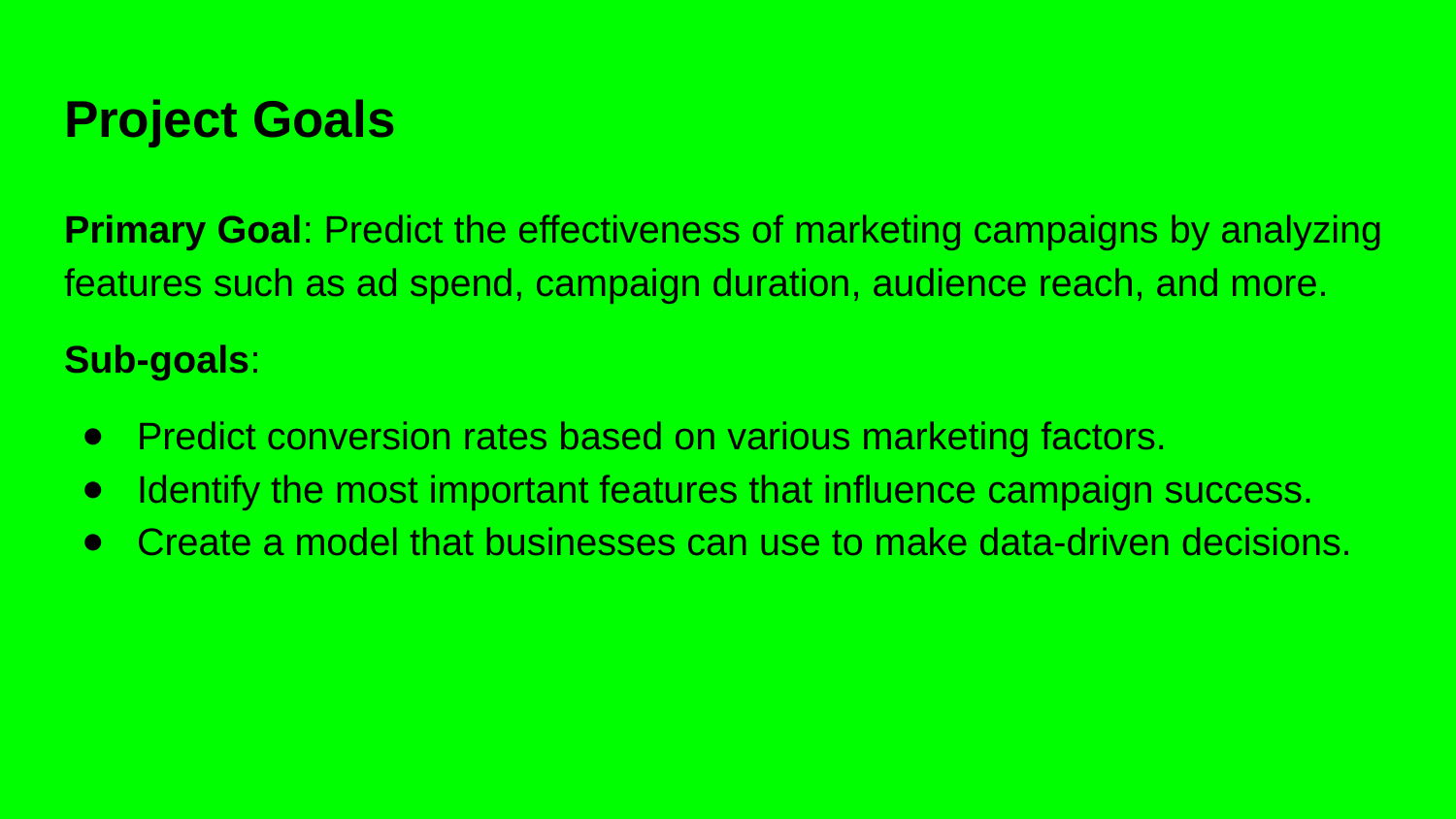

# Project Goals
Primary Goal: Predict the effectiveness of marketing campaigns by analyzing features such as ad spend, campaign duration, audience reach, and more.
Sub-goals:
Predict conversion rates based on various marketing factors.
Identify the most important features that influence campaign success.
Create a model that businesses can use to make data-driven decisions.